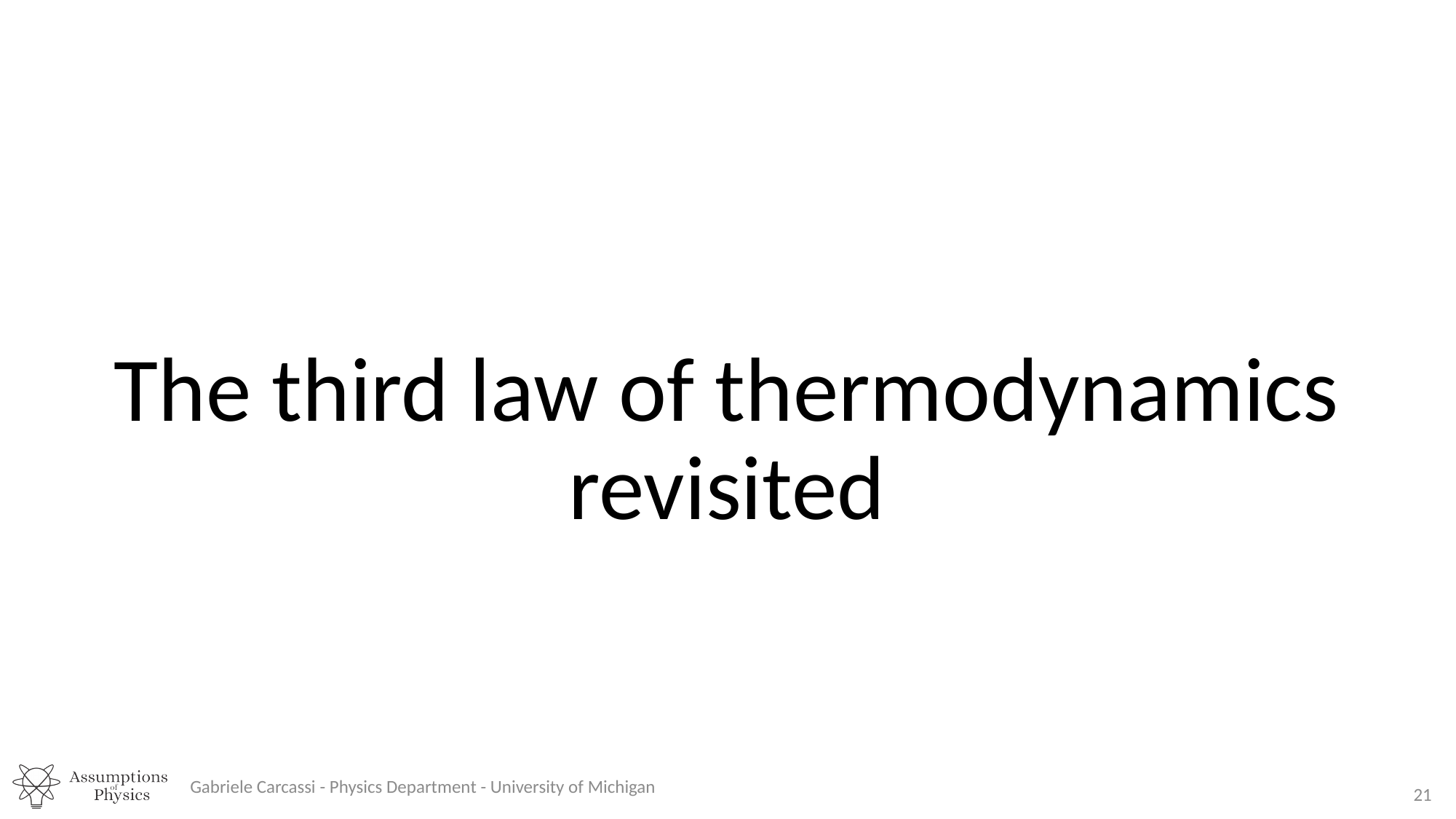

# The third law of thermodynamics revisited

Gabriele Carcassi - Physics Department - University of Michigan
21